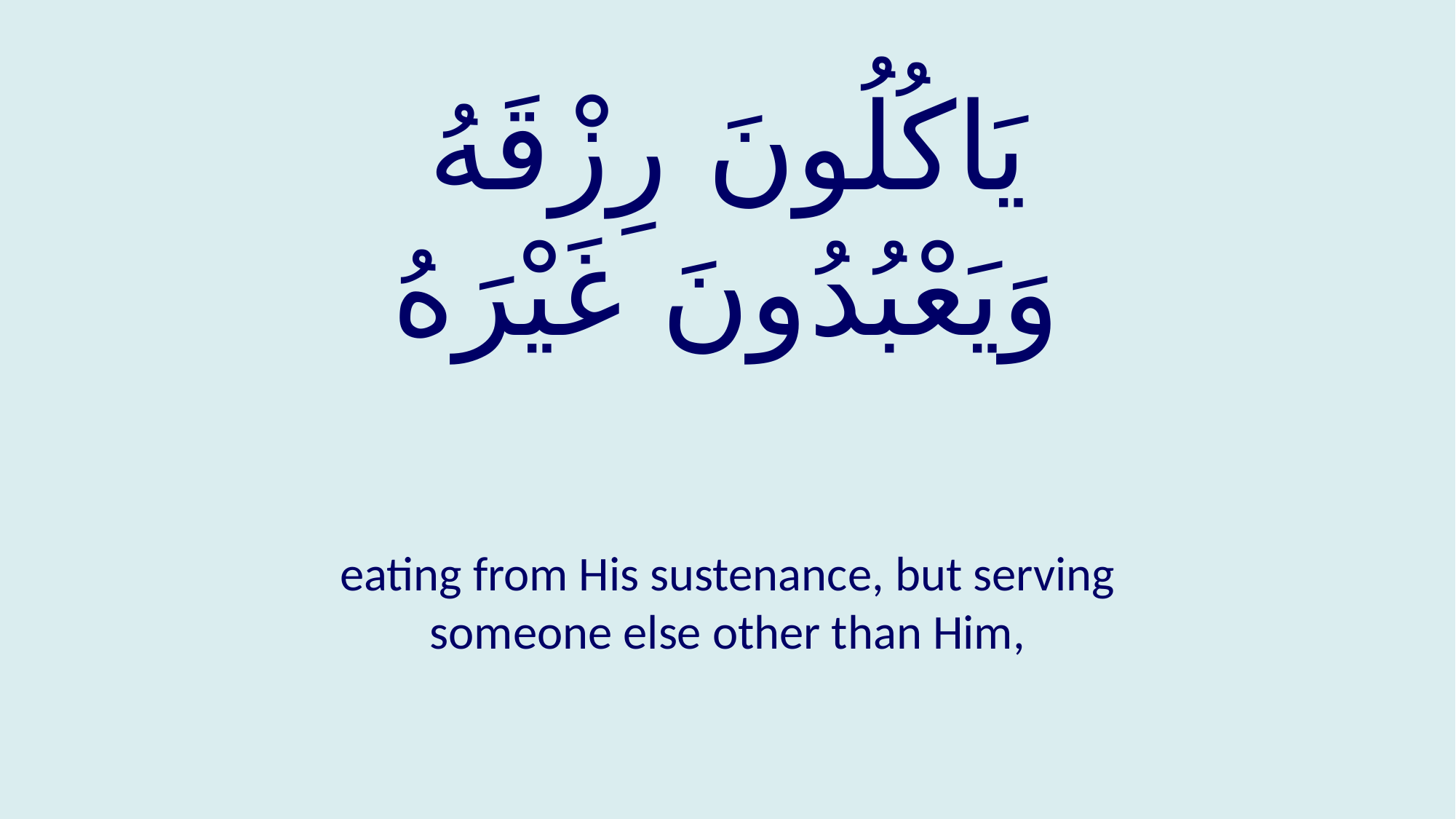

# يَاكُلُونَ رِزْقَهُ وَيَعْبُدُونَ غَيْرَهُ
eating from His sustenance, but serving someone else other than Him,